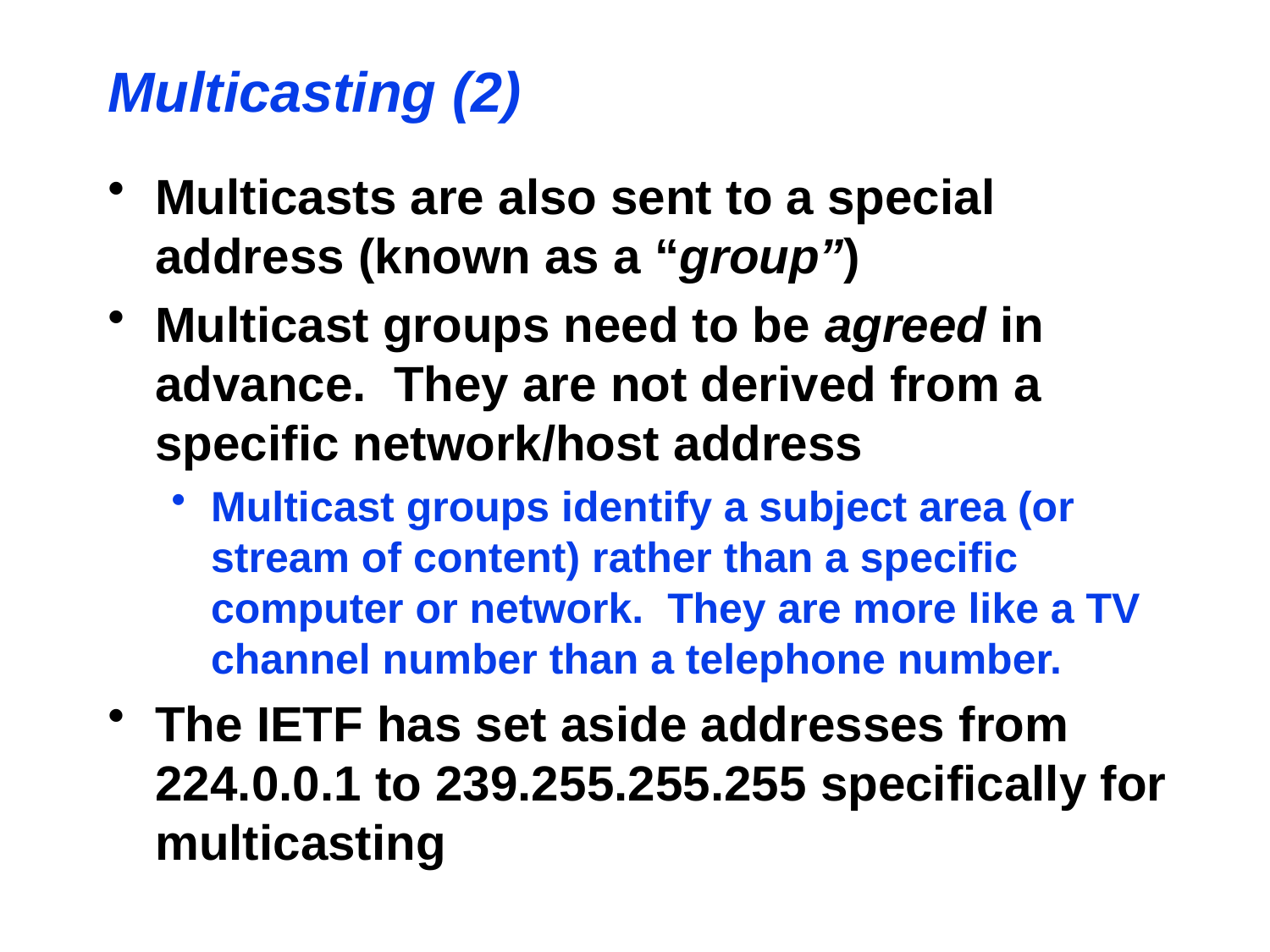

Multicasting (2)
Multicasts are also sent to a special address (known as a “group”)
Multicast groups need to be agreed in advance.  They are not derived from a specific network/host address
Multicast groups identify a subject area (or stream of content) rather than a specific computer or network.  They are more like a TV channel number than a telephone number.
The IETF has set aside addresses from 224.0.0.1 to 239.255.255.255 specifically for multicasting